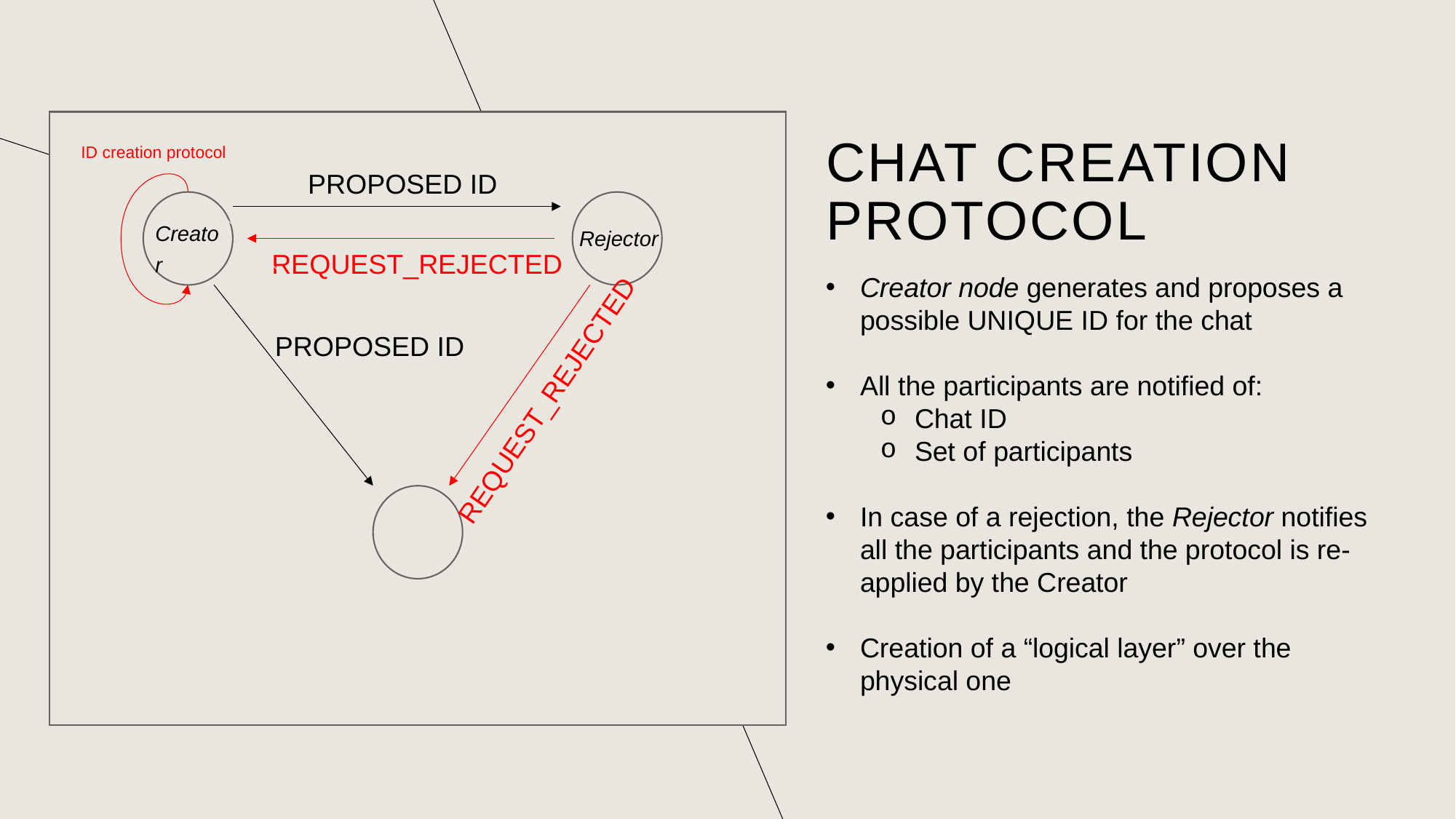

# CHAT CREATION PROTOCOL
ID creation protocol
PROPOSED ID

Rejector
Creator
REQUEST_REJECTED

Creator node generates and proposes a possible UNIQUE ID for the chat

All the participants are notified of:
Chat ID
Set of participants

In case of a rejection, the Rejector notifies all the participants and the protocol is re-applied by the Creator

Creation of a “logical layer” over the physical one
PROPOSED ID

REQUEST_REJECTED